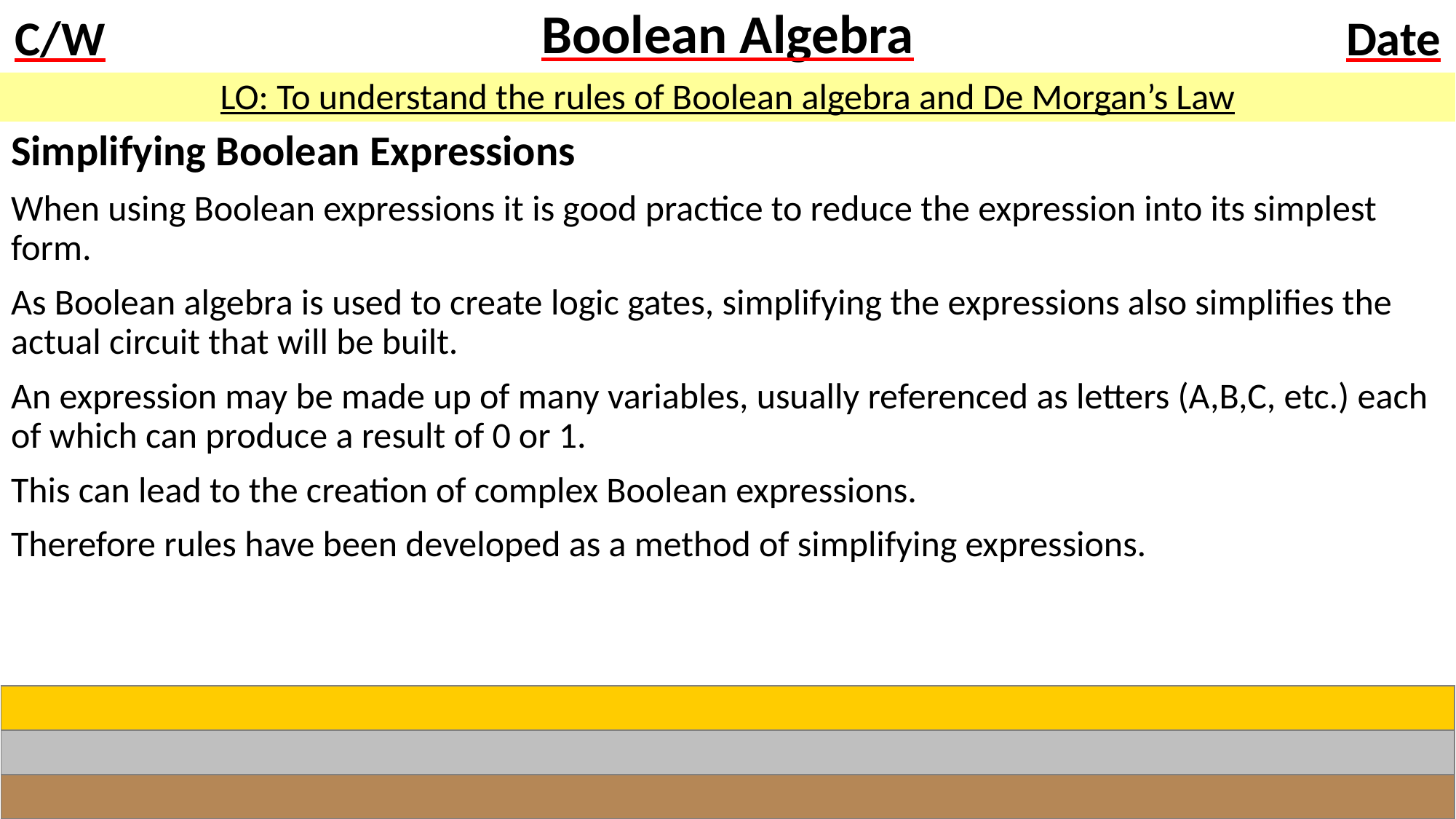

# Boolean Algebra
LO: To understand the rules of Boolean algebra and De Morgan’s Law
Simplifying Boolean Expressions
When using Boolean expressions it is good practice to reduce the expression into its simplest form.
As Boolean algebra is used to create logic gates, simplifying the expressions also simplifies the actual circuit that will be built.
An expression may be made up of many variables, usually referenced as letters (A,B,C, etc.) each of which can produce a result of 0 or 1.
This can lead to the creation of complex Boolean expressions.
Therefore rules have been developed as a method of simplifying expressions.